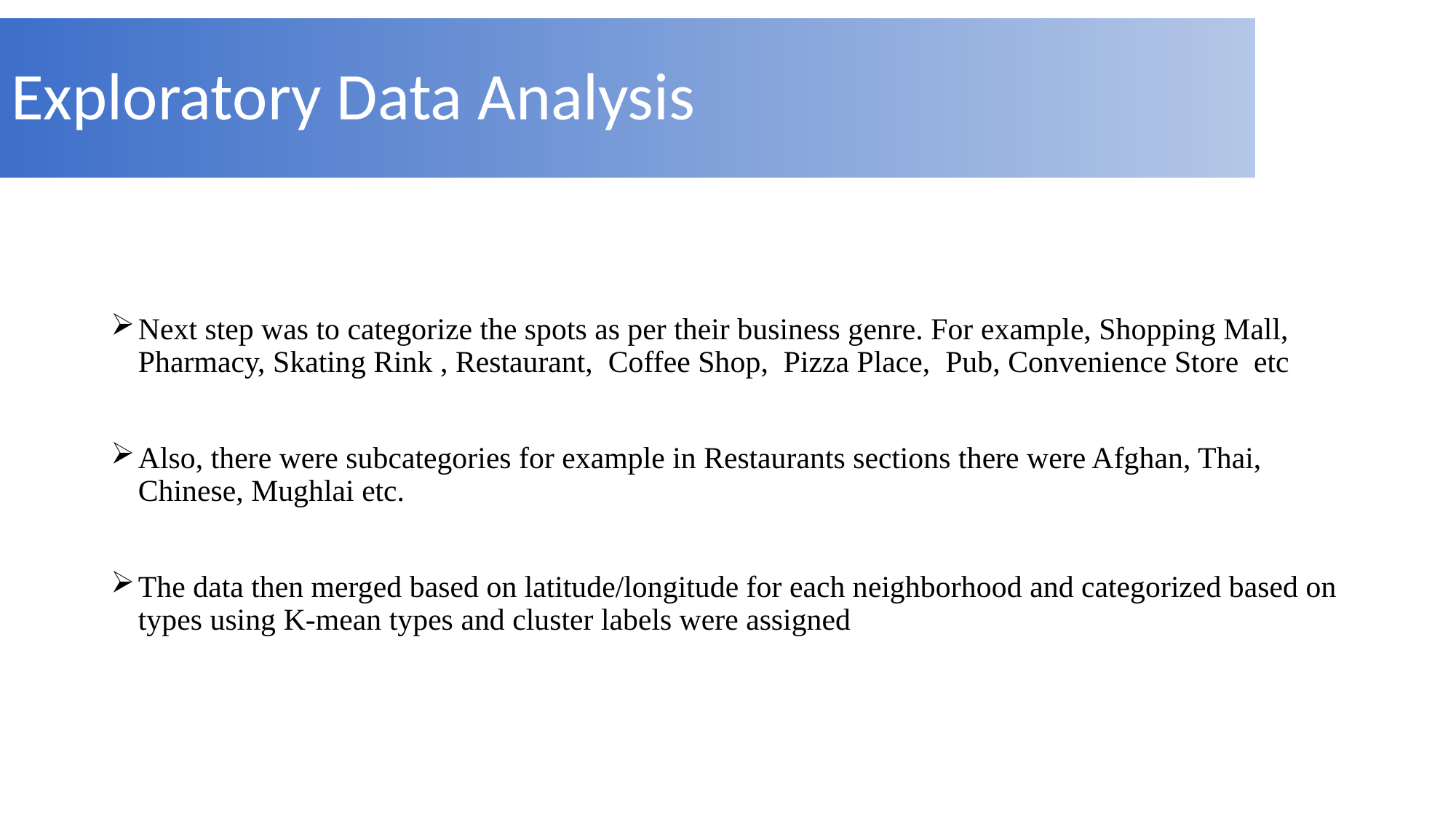

Exploratory Data Analysis
Next step was to categorize the spots as per their business genre. For example, Shopping Mall, Pharmacy, Skating Rink , Restaurant,  Coffee Shop,  Pizza Place,  Pub, Convenience Store  etc

Also, there were subcategories for example in Restaurants sections there were Afghan, Thai, Chinese, Mughlai etc.

The data then merged based on latitude/longitude for each neighborhood and categorized based on types using K-mean types and cluster labels were assigned